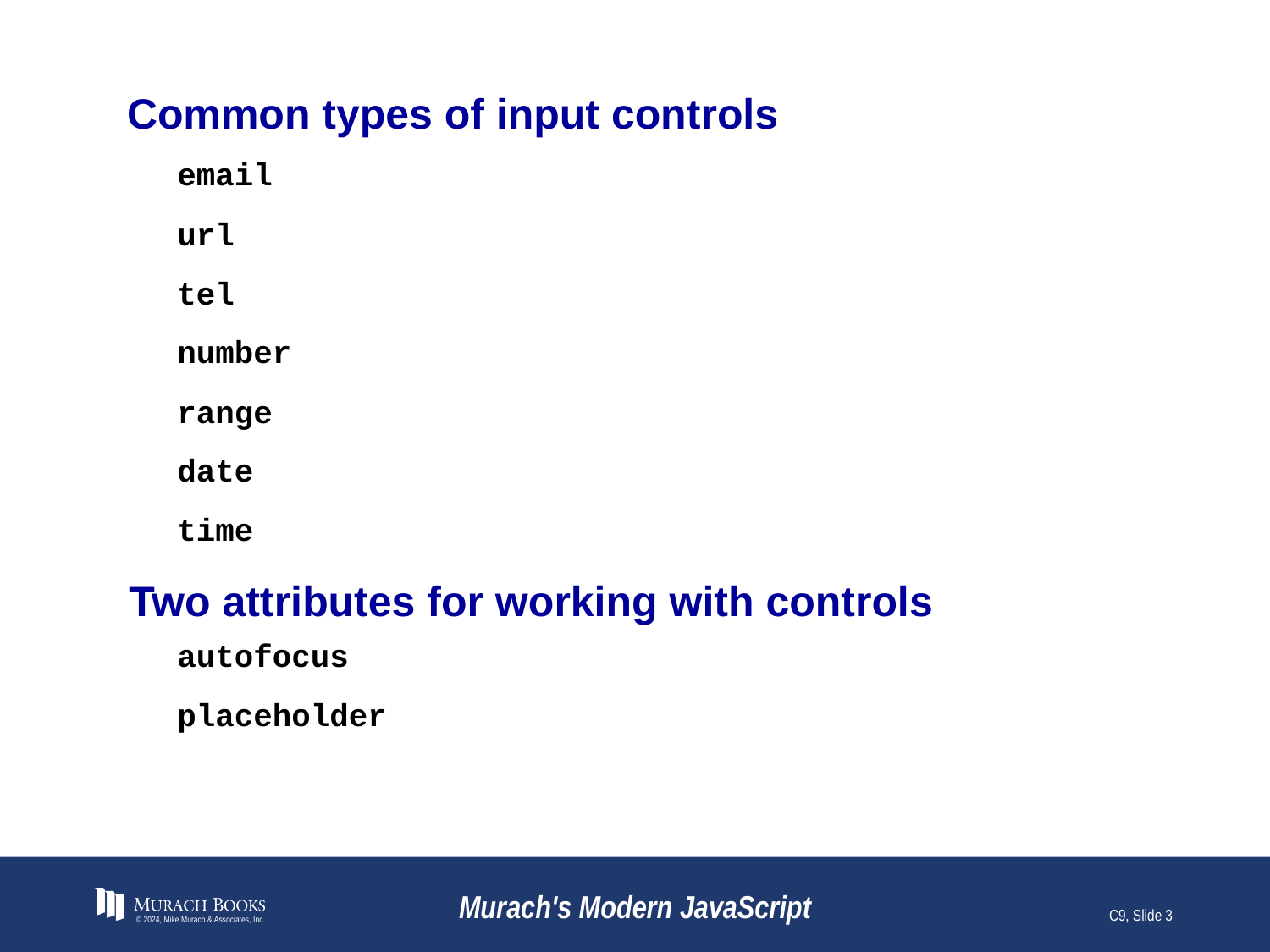

# Common types of input controls
email
url
tel
number
range
date
time
Two attributes for working with controls
autofocus
placeholder

© 2024, Mike Murach & Associates, Inc.
Murach's Modern JavaScript

C9, Slide 3